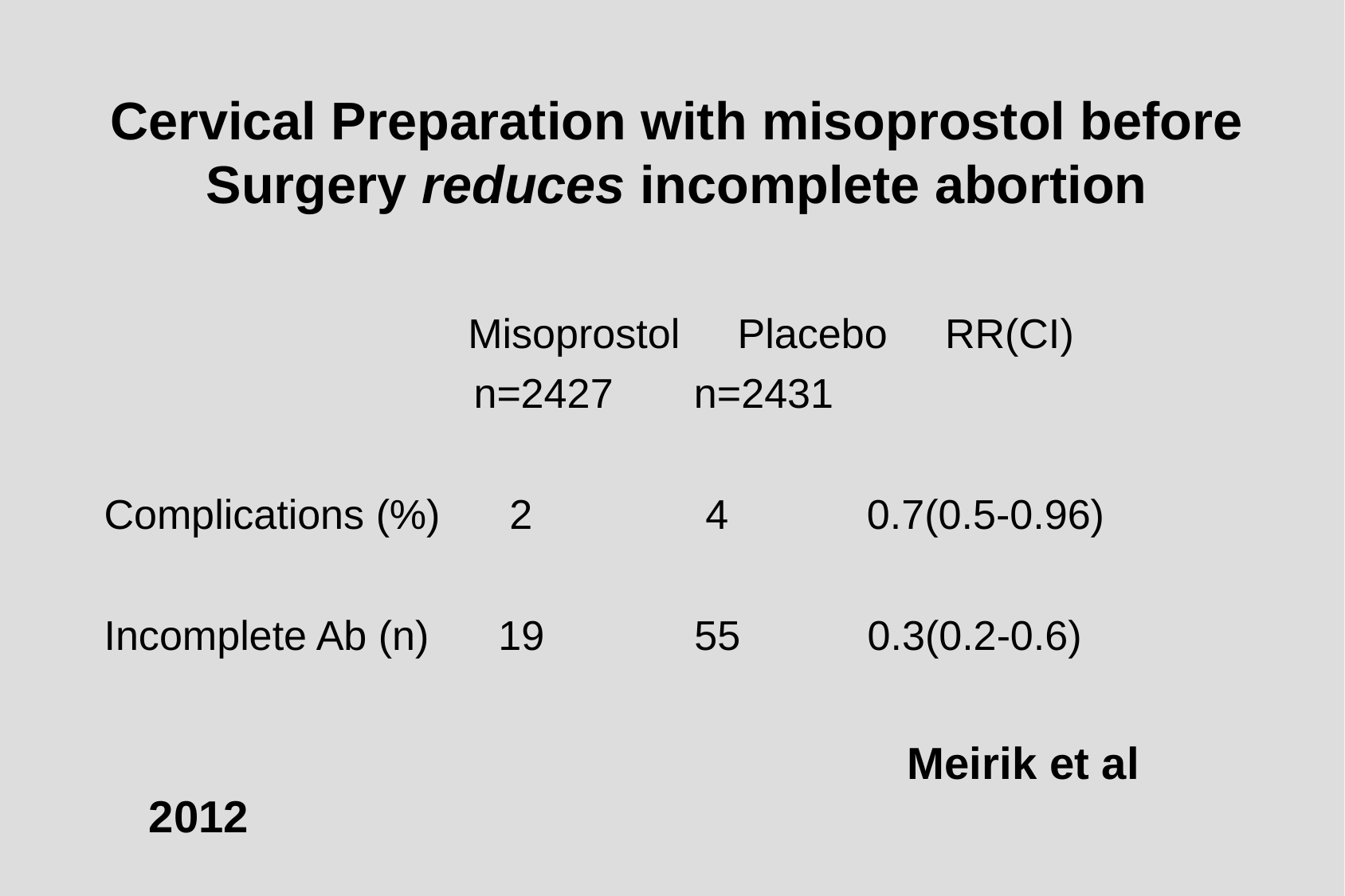

Cervical Preparation with misoprostol before Surgery reduces incomplete abortion
                             Misoprostol     Placebo     RR(CI)
                                n=2427       n=2431

Complications (%)      2               4            0.7(0.5-0.96)

Incomplete Ab (n)      19             55           0.3(0.2-0.6)

                                                                Meirik et al 2012